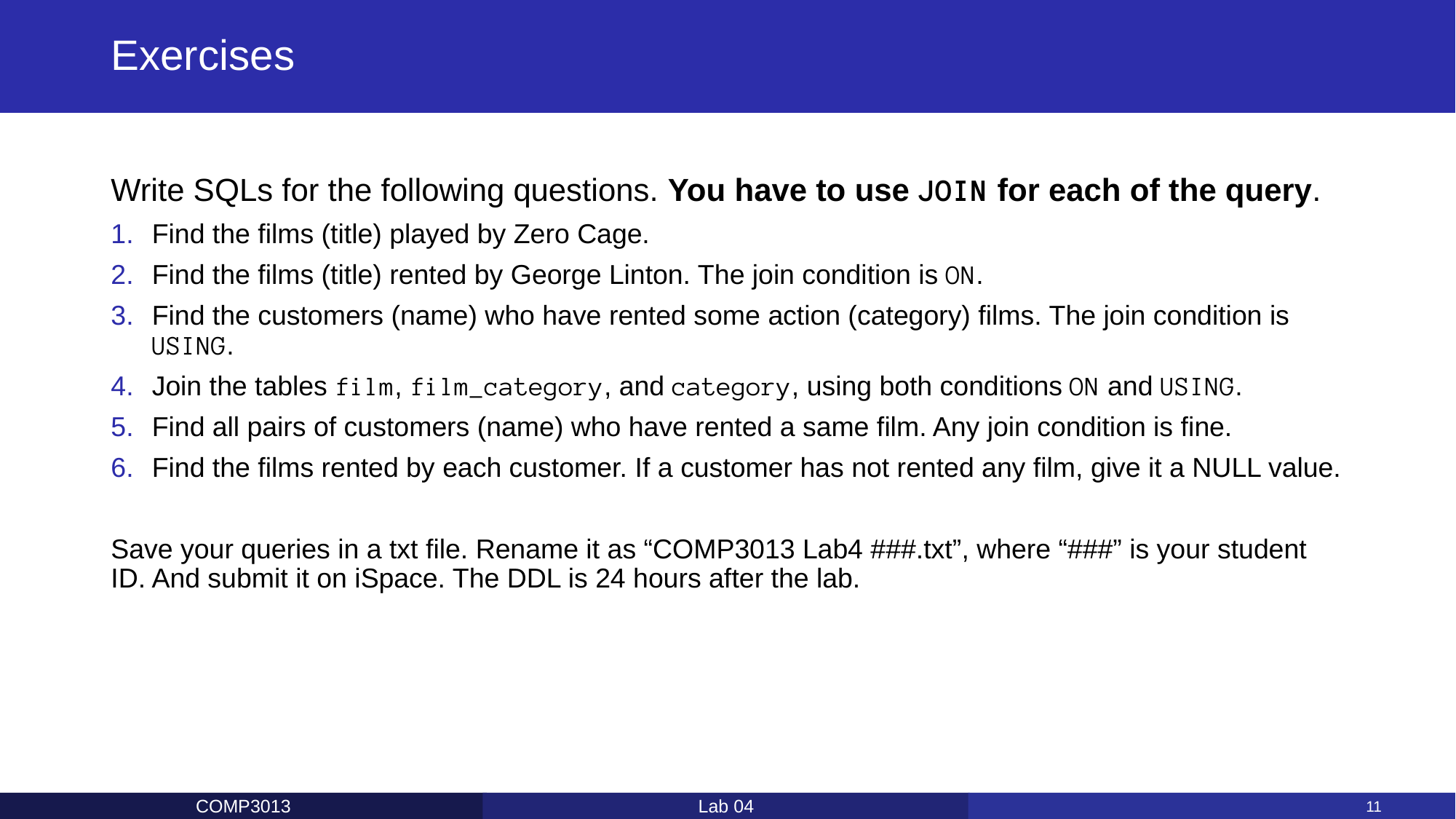

# Exercises
Write SQLs for the following questions. You have to use JOIN for each of the query.
Find the films (title) played by Zero Cage.
Find the films (title) rented by George Linton. The join condition is ON.
Find the customers (name) who have rented some action (category) films. The join condition is USING.
Join the tables film, film_category, and category, using both conditions ON and USING.
Find all pairs of customers (name) who have rented a same film. Any join condition is fine.
Find the films rented by each customer. If a customer has not rented any film, give it a NULL value.

Save your queries in a txt file. Rename it as “COMP3013 Lab4 ###.txt”, where “###” is your student ID. And submit it on iSpace. The DDL is 24 hours after the lab.